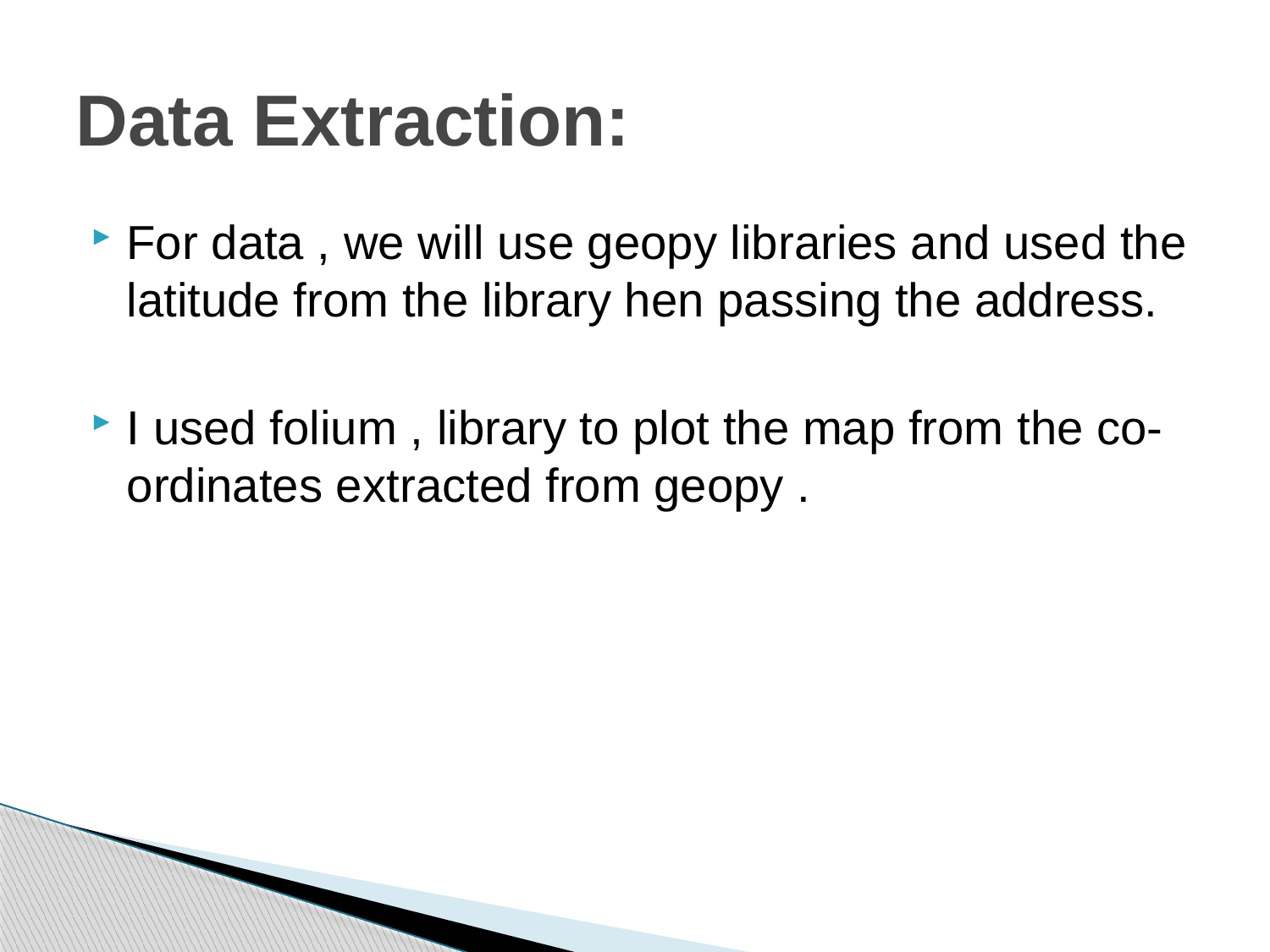

# Data Extraction:
For data , we will use geopy libraries and used the latitude from the library hen passing the address.

I used folium , library to plot the map from the co-ordinates extracted from geopy .